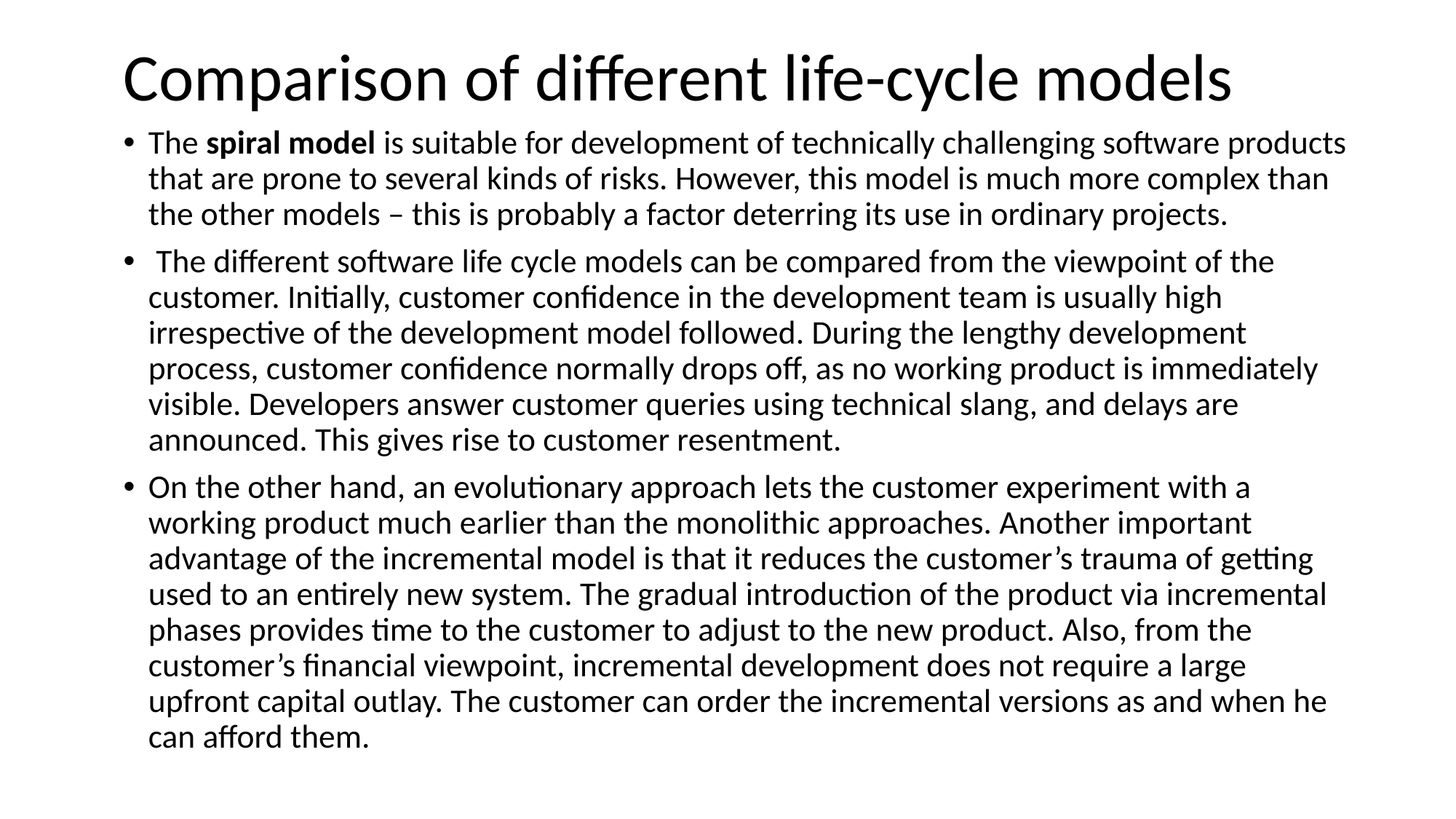

# Comparison of different life-cycle models
The spiral model is suitable for development of technically challenging software products that are prone to several kinds of risks. However, this model is much more complex than the other models – this is probably a factor deterring its use in ordinary projects.
 The different software life cycle models can be compared from the viewpoint of the customer. Initially, customer confidence in the development team is usually high irrespective of the development model followed. During the lengthy development process, customer confidence normally drops off, as no working product is immediately visible. Developers answer customer queries using technical slang, and delays are announced. This gives rise to customer resentment.
On the other hand, an evolutionary approach lets the customer experiment with a working product much earlier than the monolithic approaches. Another important advantage of the incremental model is that it reduces the customer’s trauma of getting used to an entirely new system. The gradual introduction of the product via incremental phases provides time to the customer to adjust to the new product. Also, from the customer’s financial viewpoint, incremental development does not require a large upfront capital outlay. The customer can order the incremental versions as and when he can afford them.